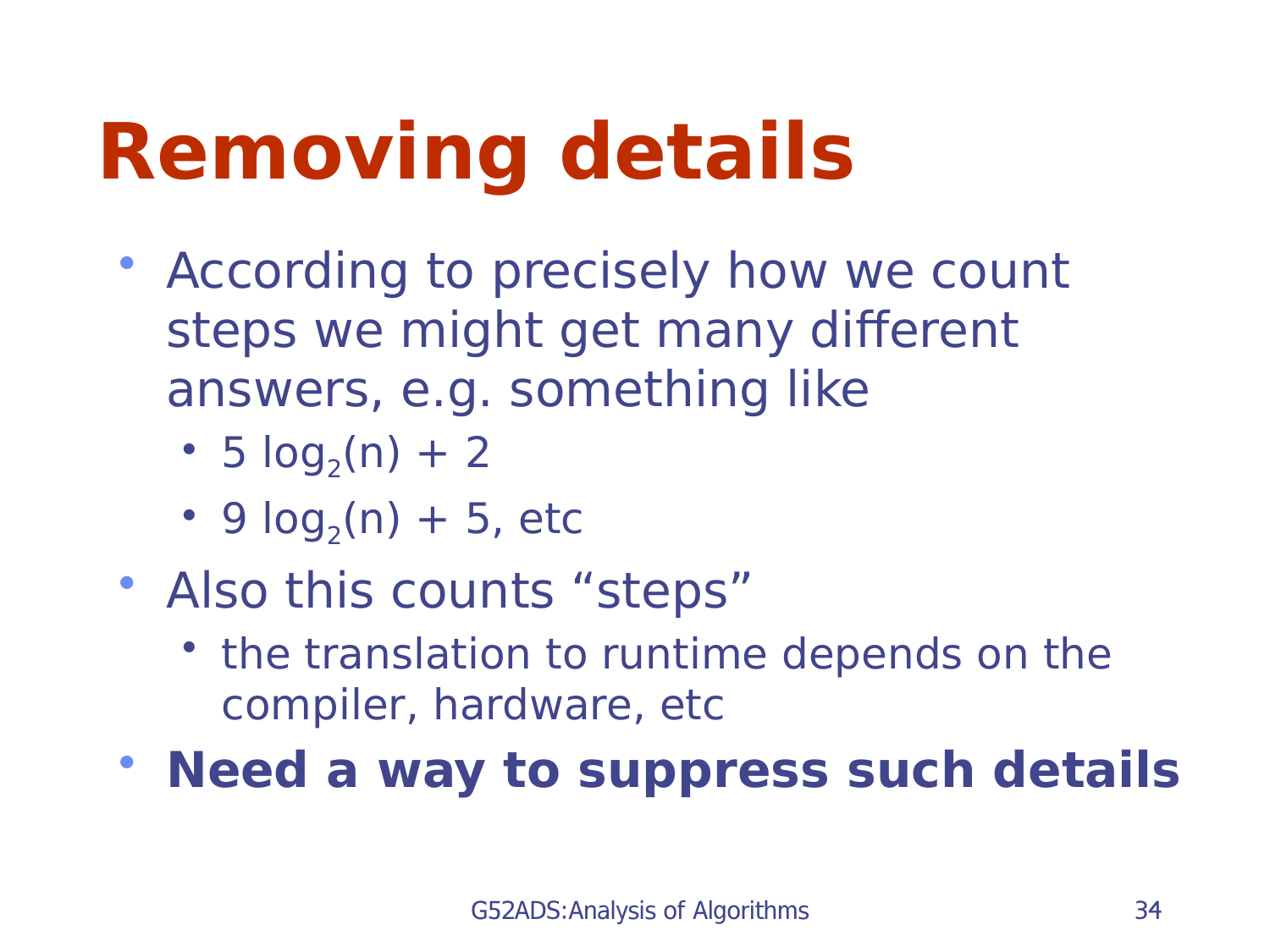

# Removing details
According to precisely how we count steps we might get many different answers, e.g. something like
5 log2(n) + 2
9 log2(n) + 5, etc
Also this counts “steps”
the translation to runtime depends on the compiler, hardware, etc
Need a way to suppress such details
G52ADS:Analysis of Algorithms
34